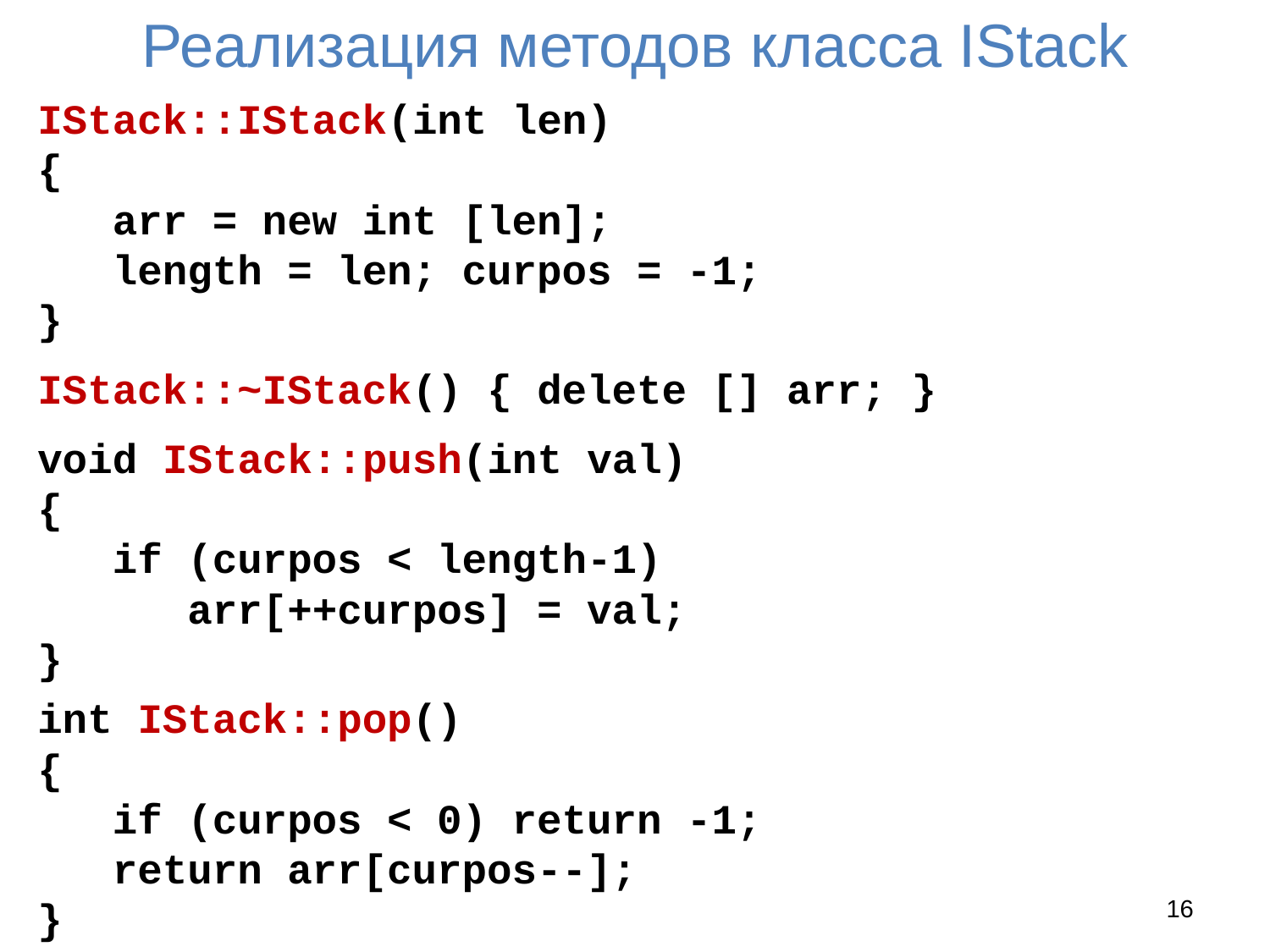

# Реализация методов класса IStack
IStack::IStack(int len)
{
   arr = new int [len];
   length = len; curpos = -1;
}
IStack::~IStack() { delete [] arr; }
void IStack::push(int val)
{
   if (curpos < length-1)
      arr[++curpos] = val;
}
int IStack::pop()
{
   if (curpos < 0) return -1;
   return arr[curpos--];
}

16